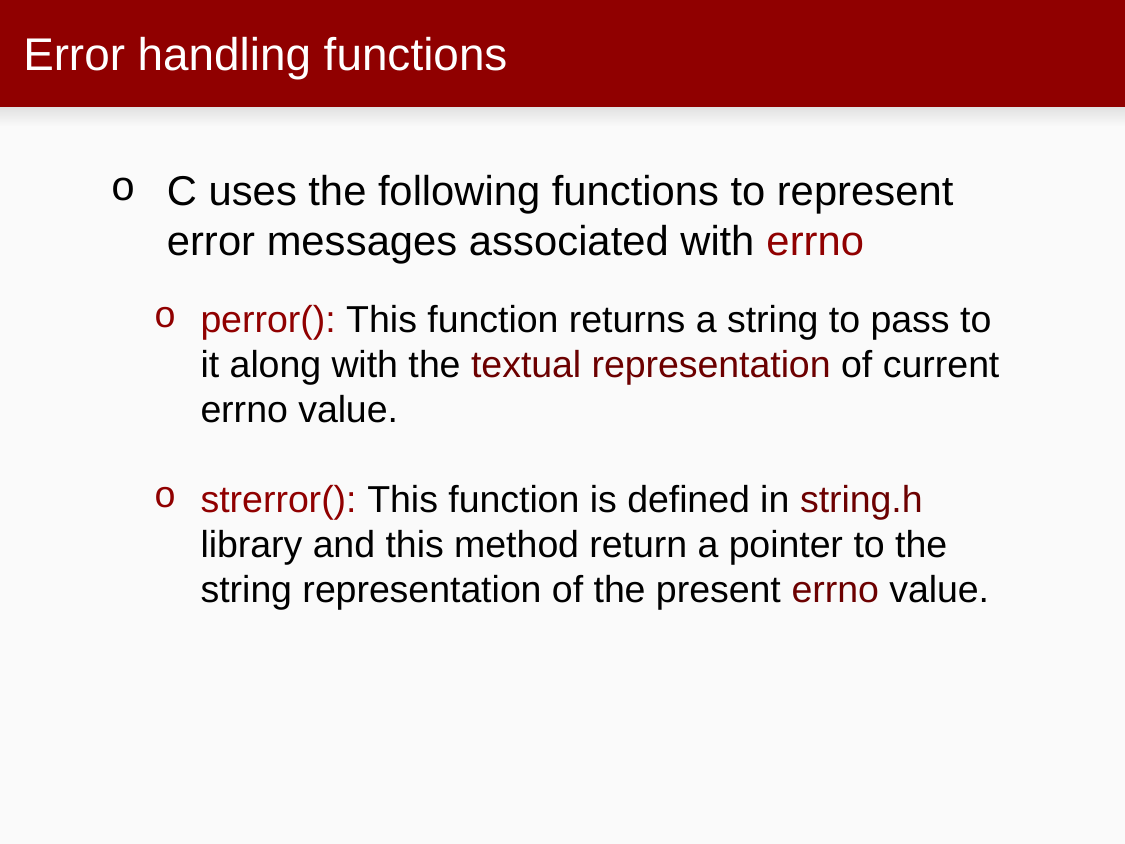

# Error handling functions
C uses the following functions to represent error messages associated with errno
perror(): This function returns a string to pass to it along with the textual representation of current errno value.

strerror(): This function is defined in string.h library and this method return a pointer to the string representation of the present errno value.